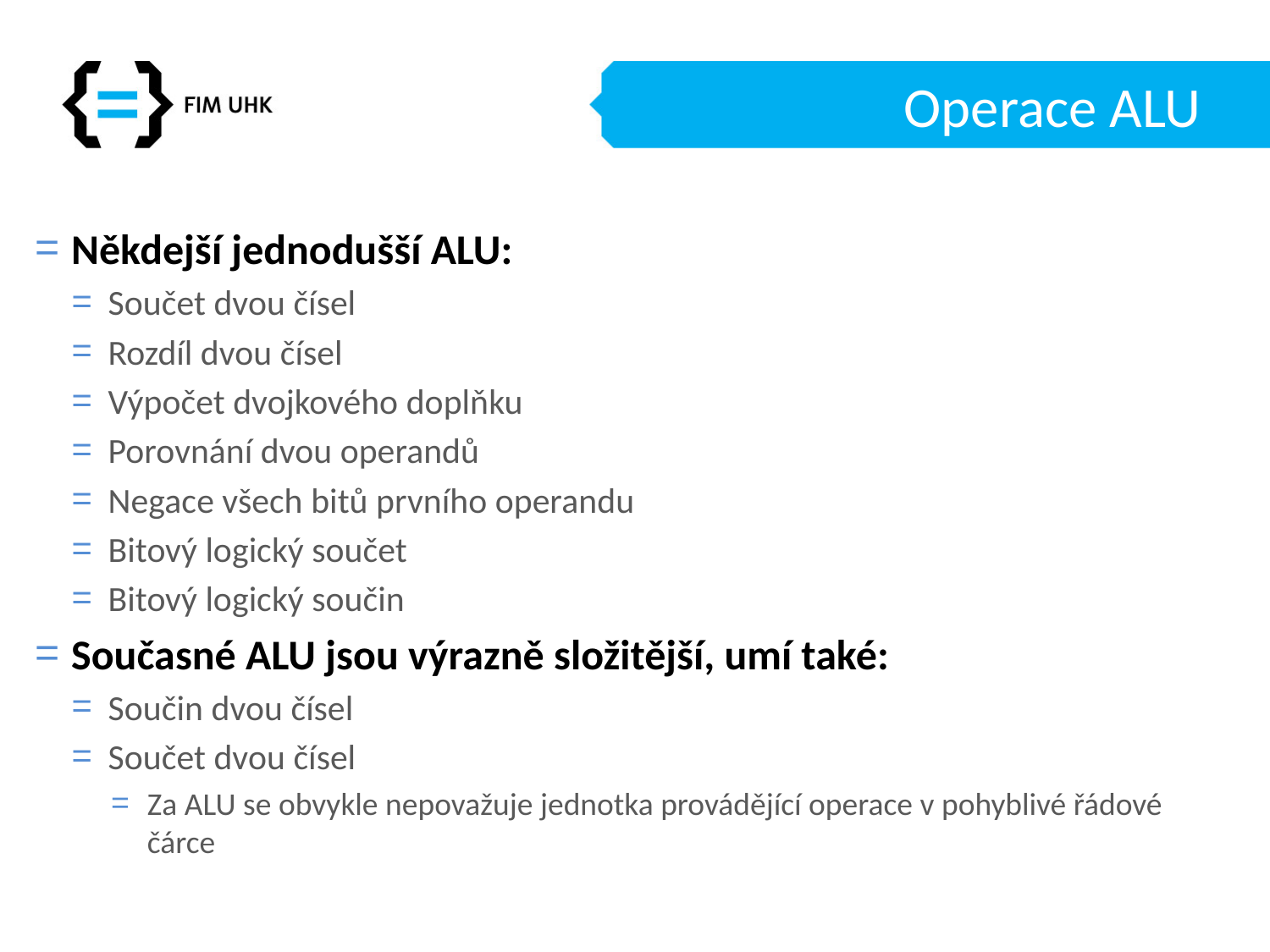

# Operace ALU
Někdejší jednodušší ALU:
Součet dvou čísel
Rozdíl dvou čísel
Výpočet dvojkového doplňku
Porovnání dvou operandů
Negace všech bitů prvního operandu
Bitový logický součet
Bitový logický součin
Současné ALU jsou výrazně složitější, umí také:
Součin dvou čísel
Součet dvou čísel
Za ALU se obvykle nepovažuje jednotka provádějící operace v pohyblivé řádové čárce